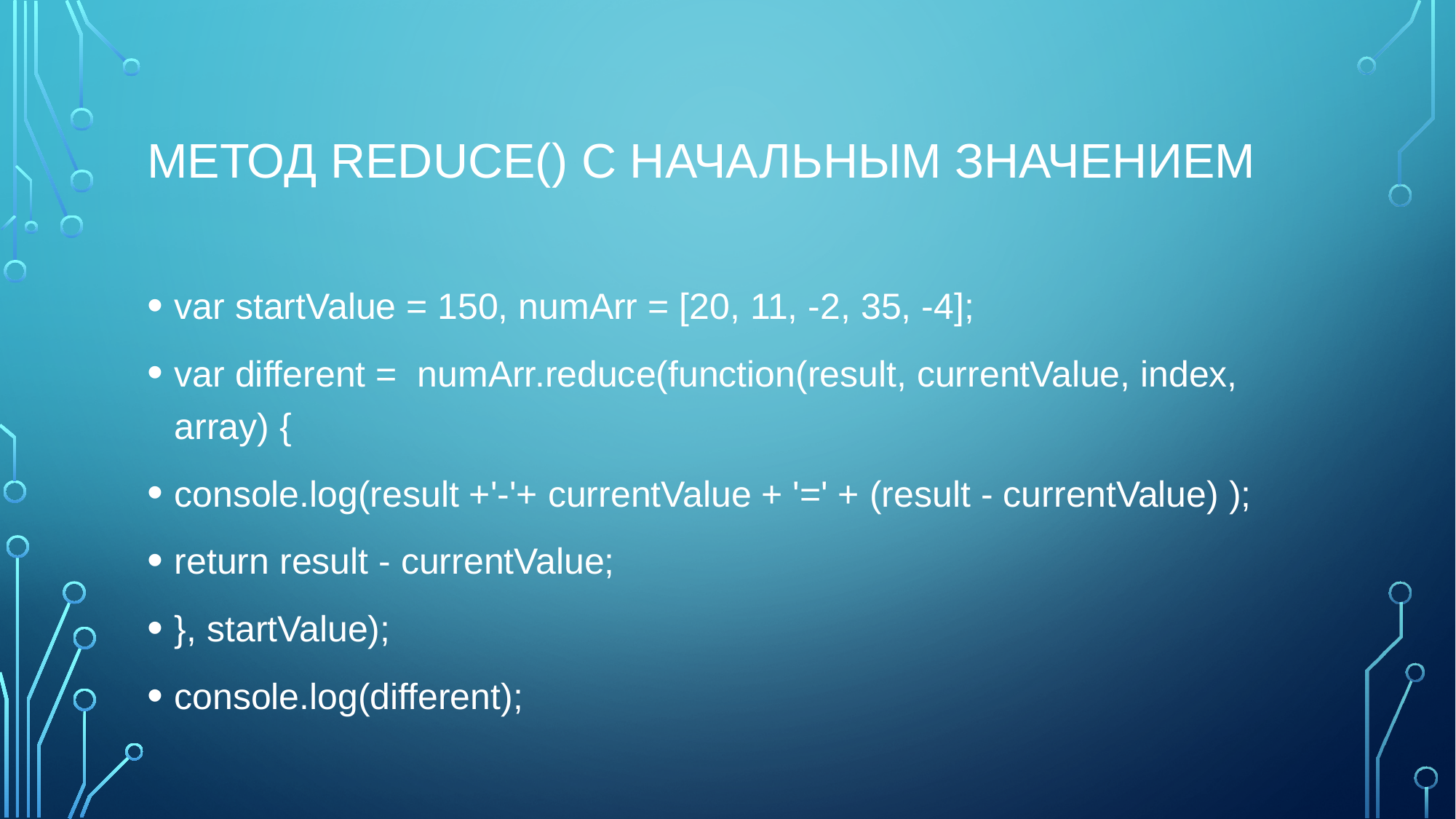

# Метод reduce() с начальным значением
var startValue = 150, numArr = [20, 11, -2, 35, -4];
var different =  numArr.reduce(function(result, currentValue, index, array) {
console.log(result +'-'+ currentValue + '=' + (result - currentValue) );
return result - currentValue;
}, startValue);
console.log(different);